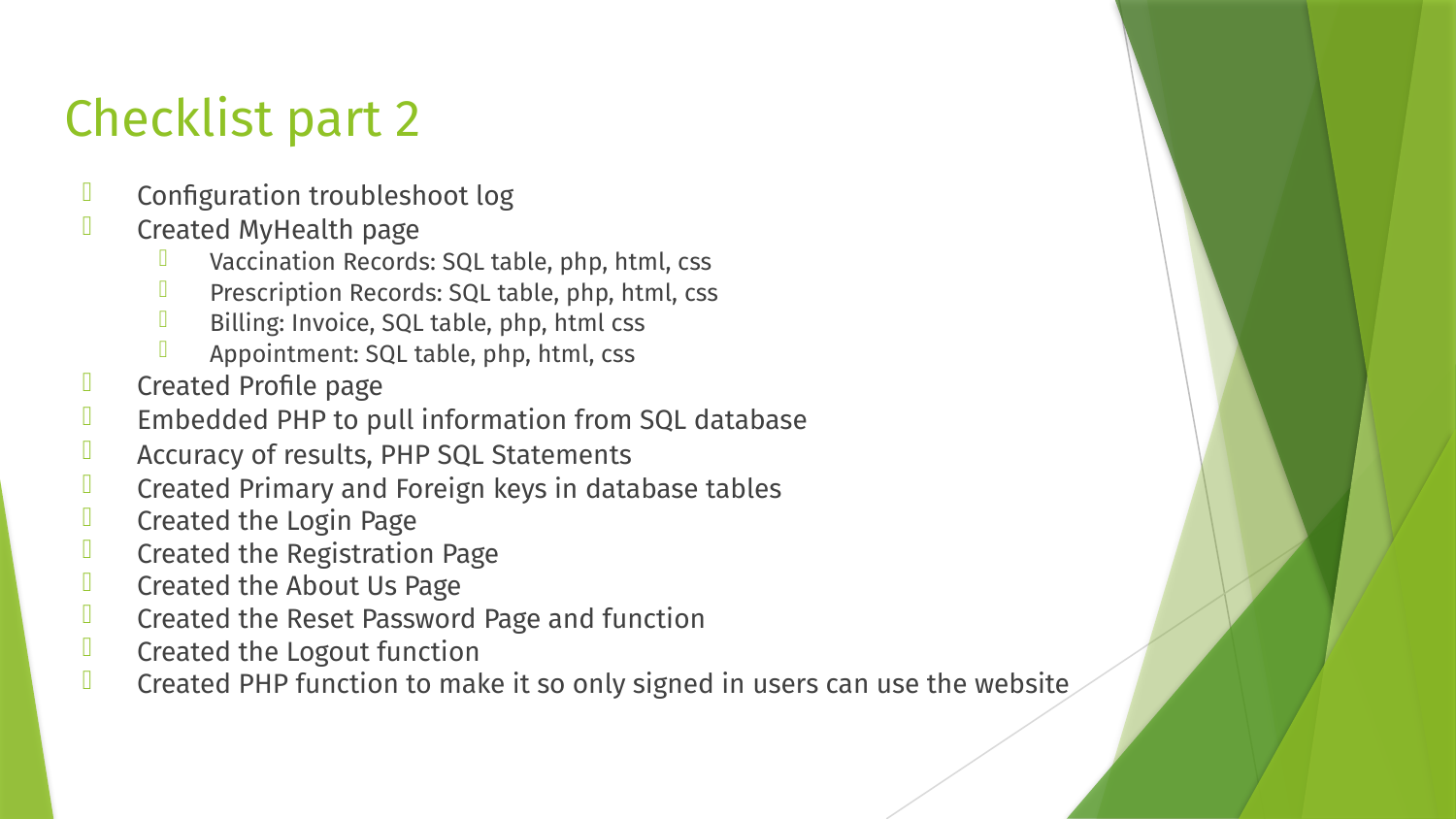

# Checklist part 2
Configuration troubleshoot log
Created MyHealth page
Vaccination Records: SQL table, php, html, css
Prescription Records: SQL table, php, html, css
Billing: Invoice, SQL table, php, html css
Appointment: SQL table, php, html, css
Created Profile page
Embedded PHP to pull information from SQL database
Accuracy of results, PHP SQL Statements
Created Primary and Foreign keys in database tables
Created the Login Page
Created the Registration Page
Created the About Us Page
Created the Reset Password Page and function
Created the Logout function
Created PHP function to make it so only signed in users can use the website